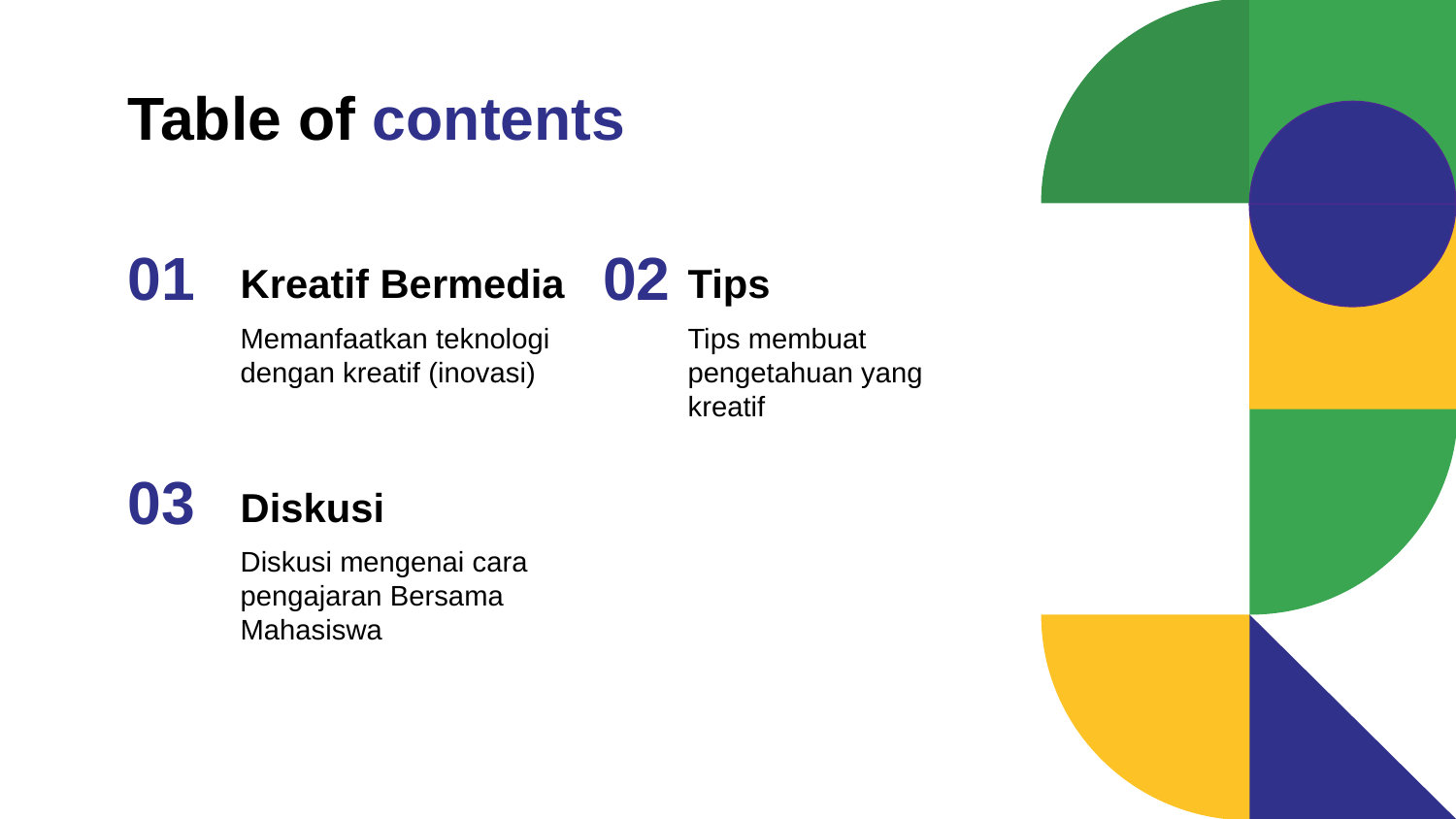

# Table of contents
01
Kreatif Bermedia
02
Tips
Memanfaatkan teknologi dengan kreatif (inovasi)
Tips membuat pengetahuan yang kreatif
03
Diskusi
Diskusi mengenai cara pengajaran Bersama Mahasiswa